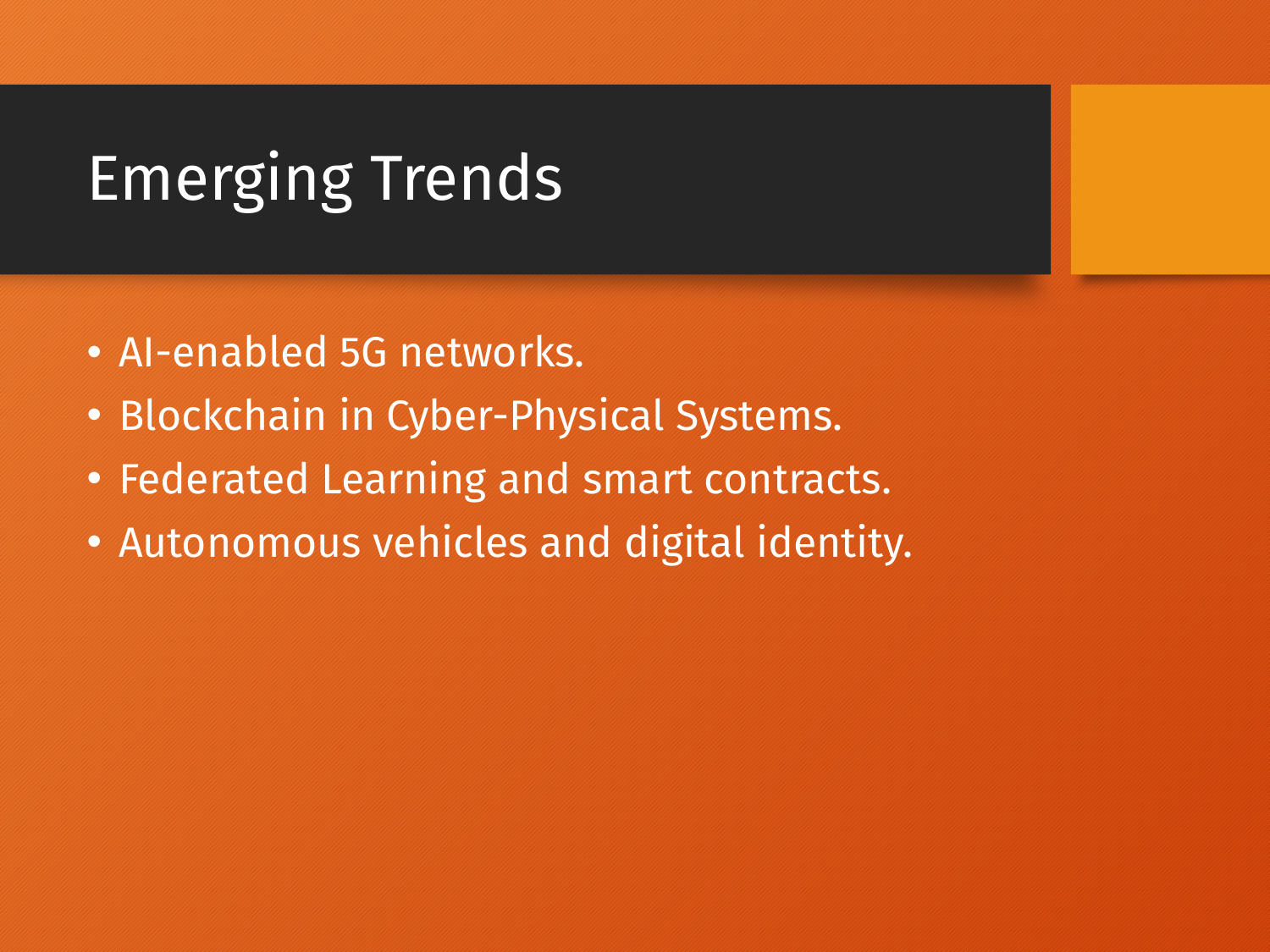

# Emerging Trends
AI-enabled 5G networks.
Blockchain in Cyber-Physical Systems.
Federated Learning and smart contracts.
Autonomous vehicles and digital identity.